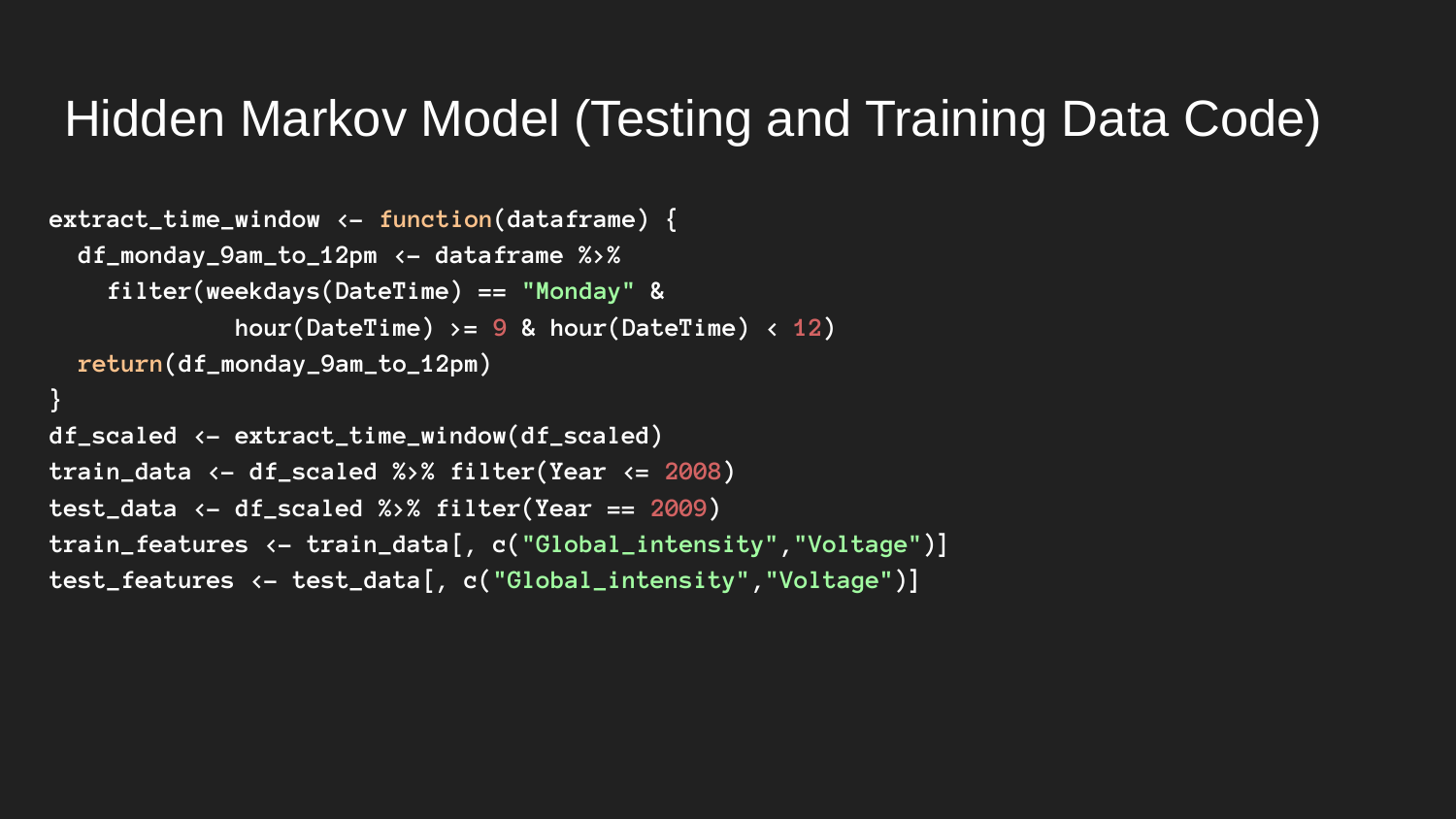

# Hidden Markov Model (Testing and Training Data Code)
extract_time_window <- function(dataframe) {
  df_monday_9am_to_12pm <- dataframe %>%
    filter(weekdays(DateTime) == "Monday" &
             hour(DateTime) >= 9 & hour(DateTime) < 12)
  return(df_monday_9am_to_12pm)
}
df_scaled <- extract_time_window(df_scaled)
train_data <- df_scaled %>% filter(Year <= 2008)
test_data <- df_scaled %>% filter(Year == 2009)
train_features <- train_data[, c("Global_intensity","Voltage")]
test_features <- test_data[, c("Global_intensity","Voltage")]